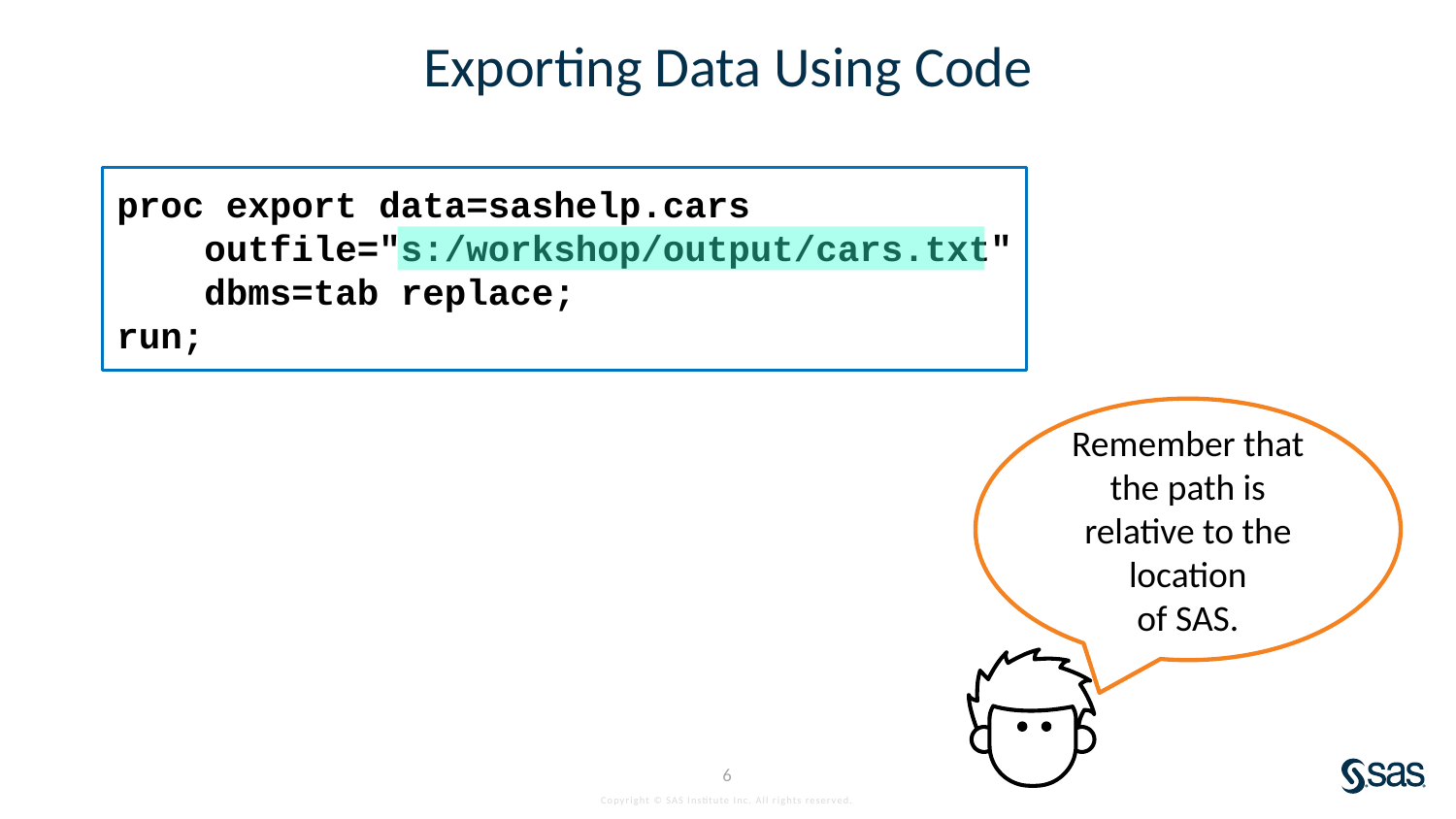

# Exporting Data Using Code
proc export data=sashelp.cars
    outfile="s:/workshop/output/cars.txt"
    dbms=tab replace;
run;

Remember that the path is relative to the location
of SAS.